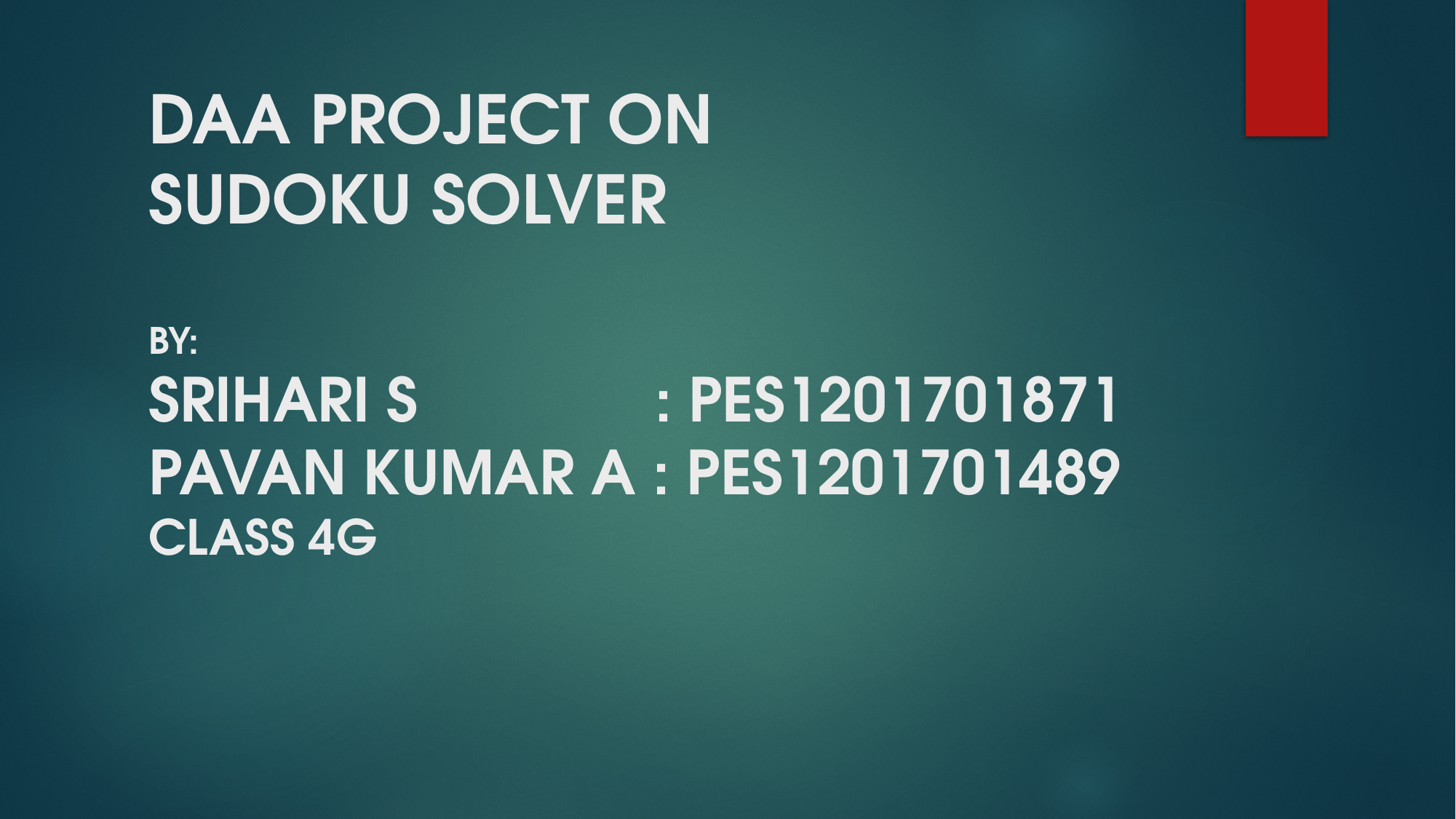

# DAA PROJECT ON SUDOKU SOLVER BY: SRIHARI S              : PES1201701871 PAVAN KUMAR A : PES1201701489 CLASS 4G